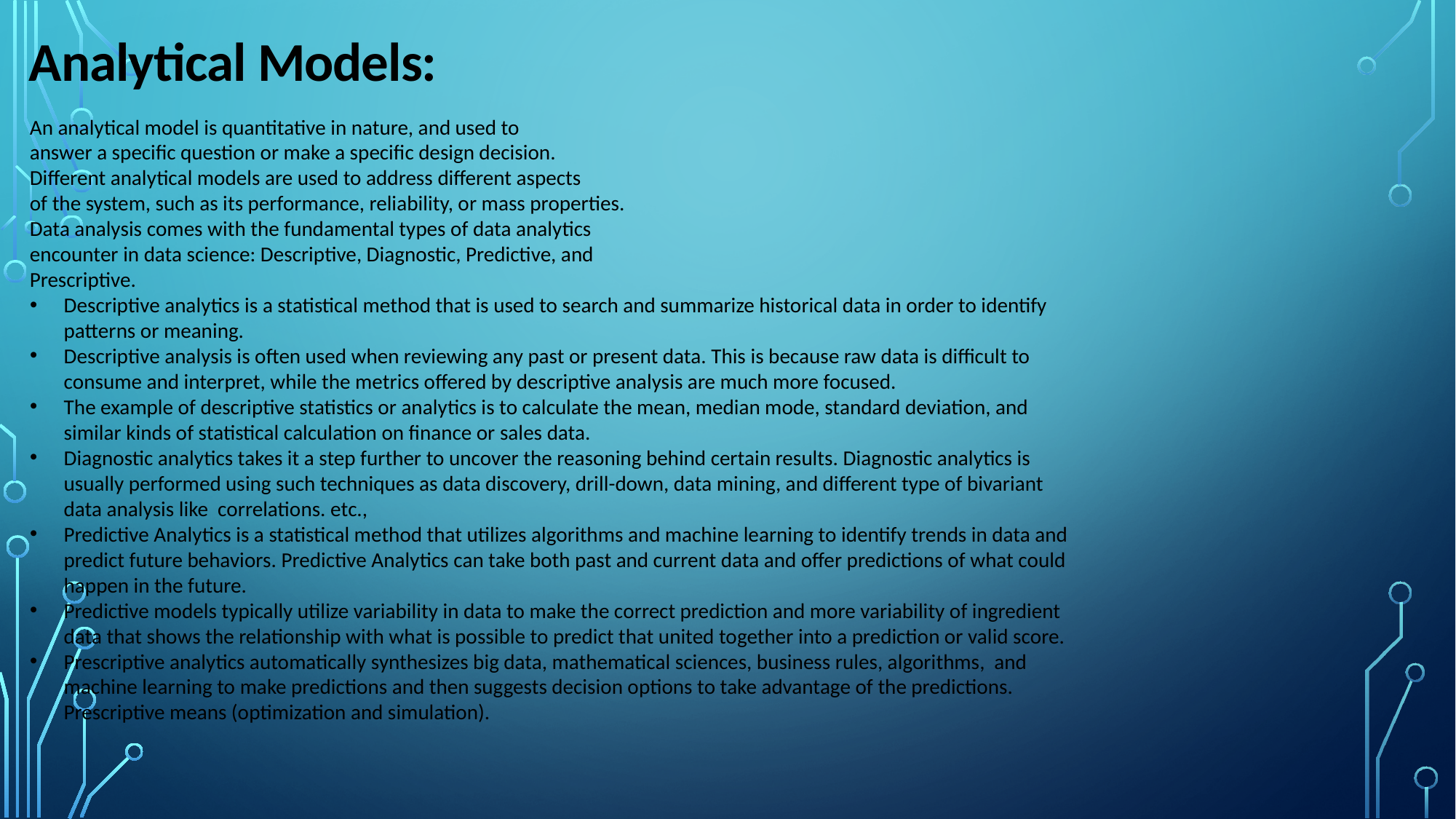

Analytical Models:
An analytical model is quantitative in nature, and used to
answer a specific question or make a specific design decision.
Different analytical models are used to address different aspects
of the system, such as its performance, reliability, or mass properties.
Data analysis comes with the fundamental types of data analytics
encounter in data science: Descriptive, Diagnostic, Predictive, and
Prescriptive.
Descriptive analytics is a statistical method that is used to search and summarize historical data in order to identify patterns or meaning.
Descriptive analysis is often used when reviewing any past or present data. This is because raw data is difficult to consume and interpret, while the metrics offered by descriptive analysis are much more focused.
The example of descriptive statistics or analytics is to calculate the mean, median mode, standard deviation, and similar kinds of statistical calculation on finance or sales data.
Diagnostic analytics takes it a step further to uncover the reasoning behind certain results. Diagnostic analytics is usually performed using such techniques as data discovery, drill-down, data mining, and different type of bivariant data analysis like  correlations. etc.,
Predictive Analytics is a statistical method that utilizes algorithms and machine learning to identify trends in data and predict future behaviors. Predictive Analytics can take both past and current data and offer predictions of what could happen in the future.
Predictive models typically utilize variability in data to make the correct prediction and more variability of ingredient data that shows the relationship with what is possible to predict that united together into a prediction or valid score.
Prescriptive analytics automatically synthesizes big data, mathematical sciences, business rules, algorithms,  and machine learning to make predictions and then suggests decision options to take advantage of the predictions. Prescriptive means (optimization and simulation).